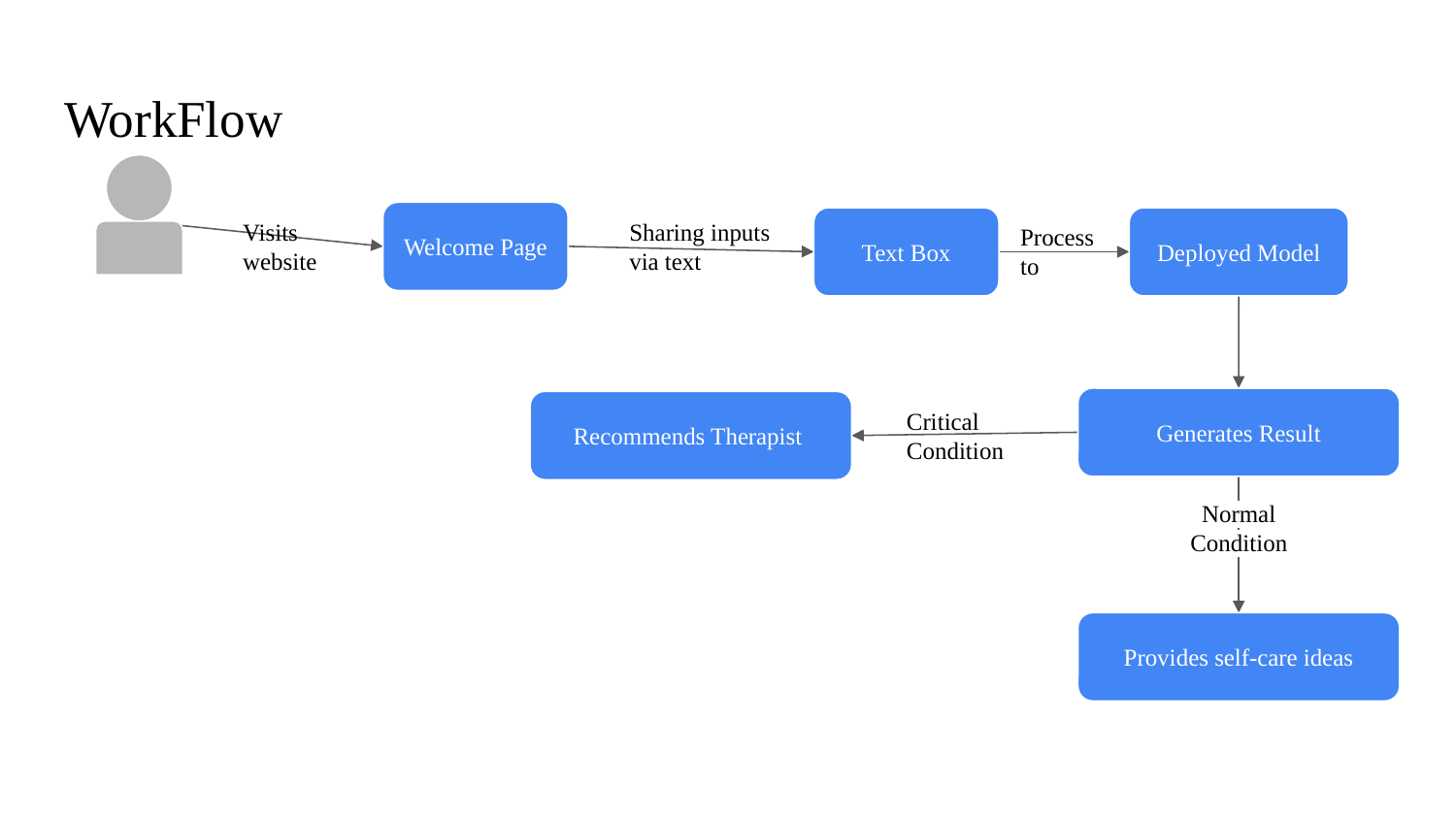

# WorkFlow

Welcome Page
Visits website
Sharing inputs via text
Deployed Model
Text Box
Process to
Generates Result
Recommends Therapist
Critical Condition
Normal
Condition
Provides self-care ideas